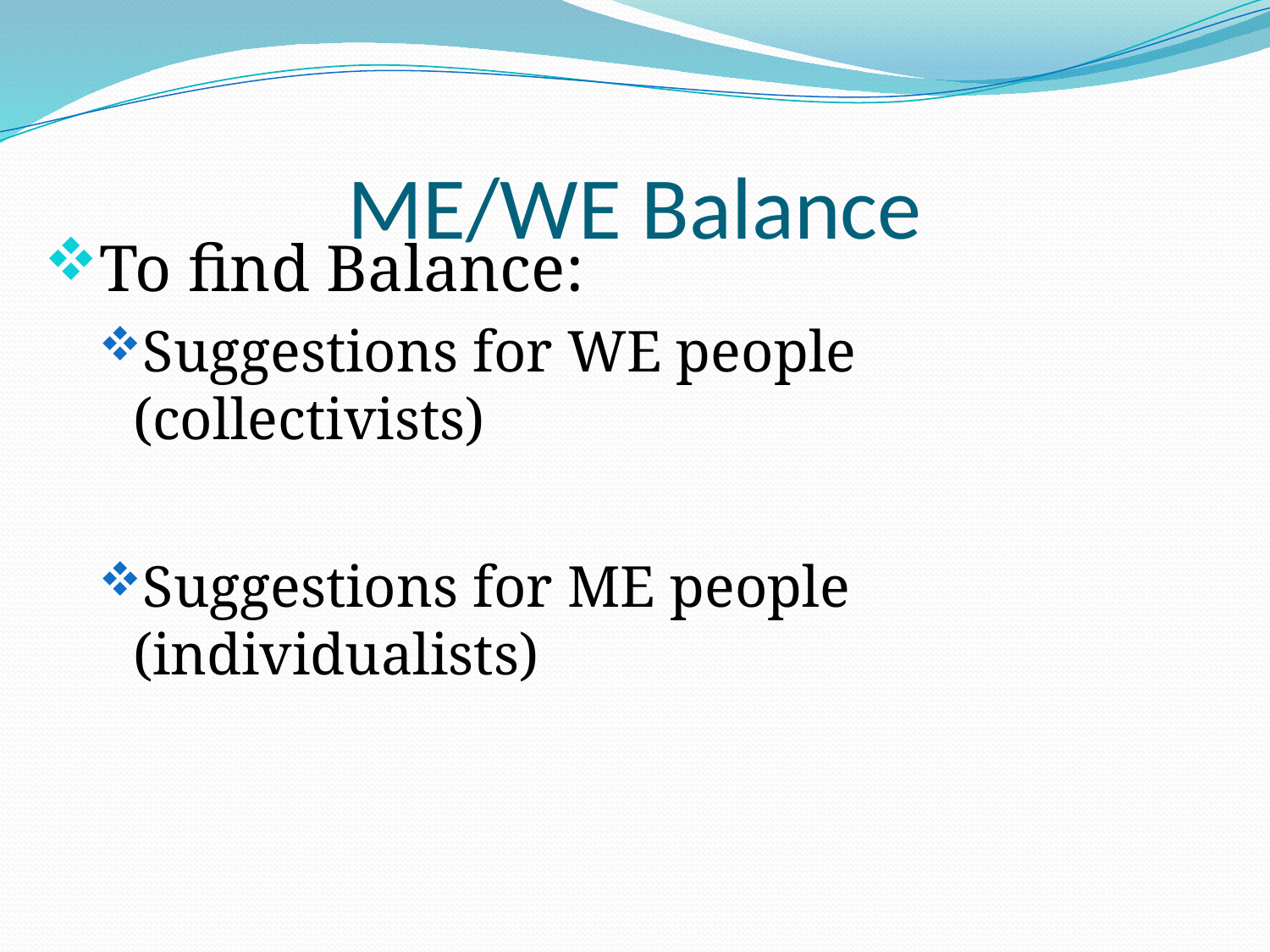

# ME/WE Balance
To find Balance:
Suggestions for WE people (collectivists)

Suggestions for ME people (individualists)